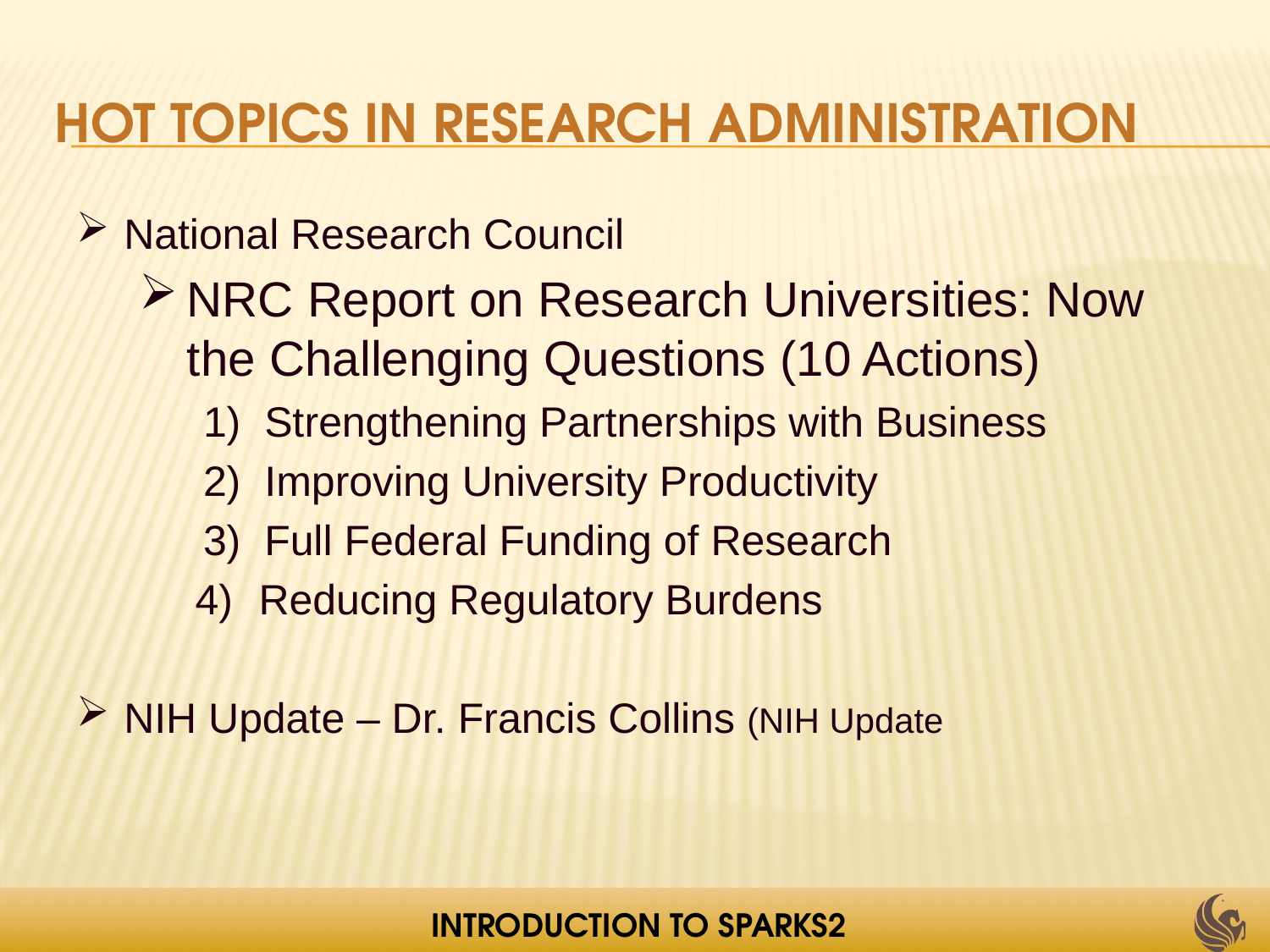

# Hot Topics in Research Administration
National Research Council
NRC Report on Research Universities: Now the Challenging Questions (10 Actions)
	1)  Strengthening Partnerships with Business
	2)  Improving University Productivity
	3)  Full Federal Funding of Research
Reducing Regulatory Burdens

NIH Update – Dr. Francis Collins (NIH Update
INTRODUCTION TO SPARKS2